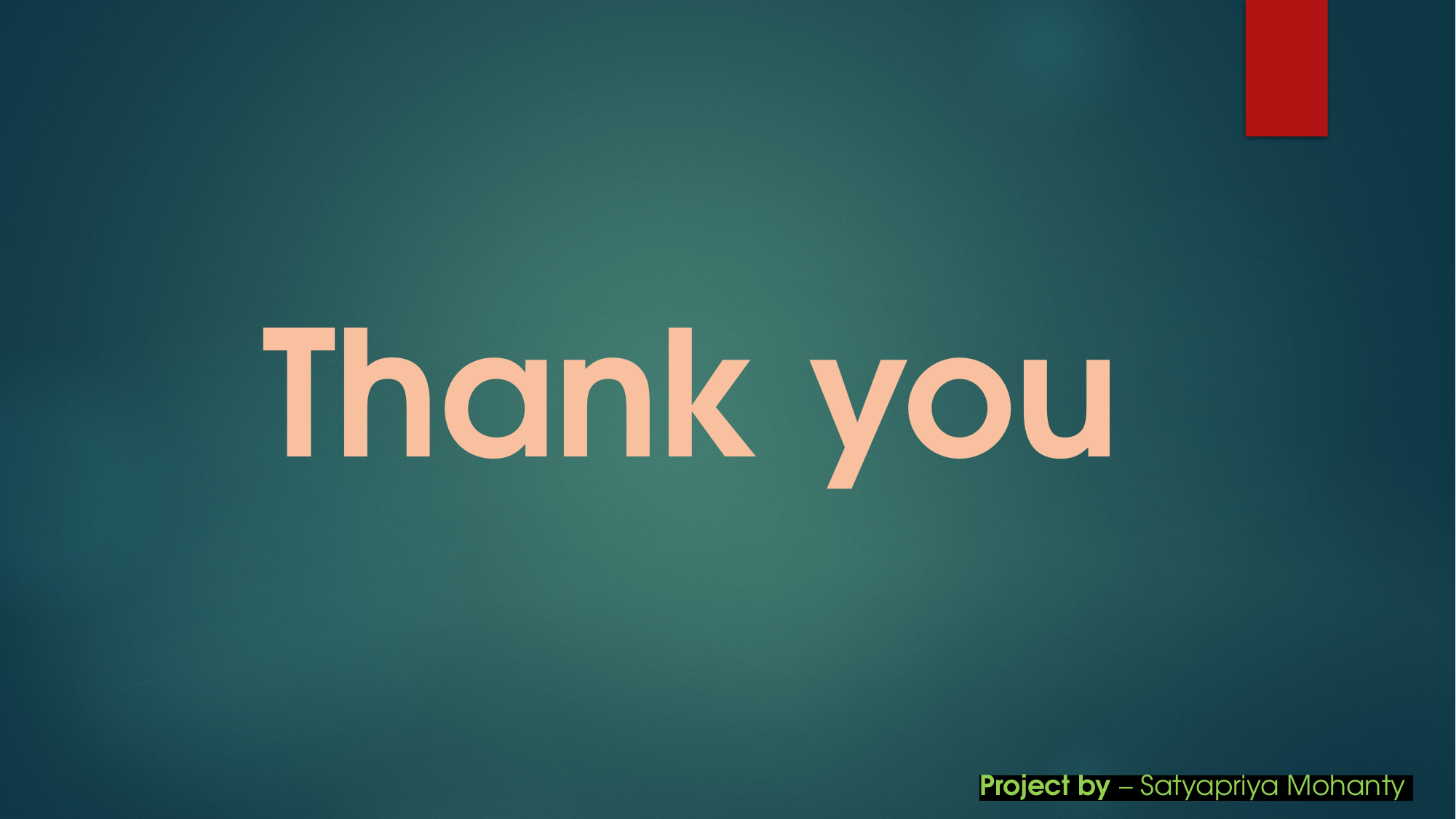

Thank you
Project by – Satyapriya Mohanty